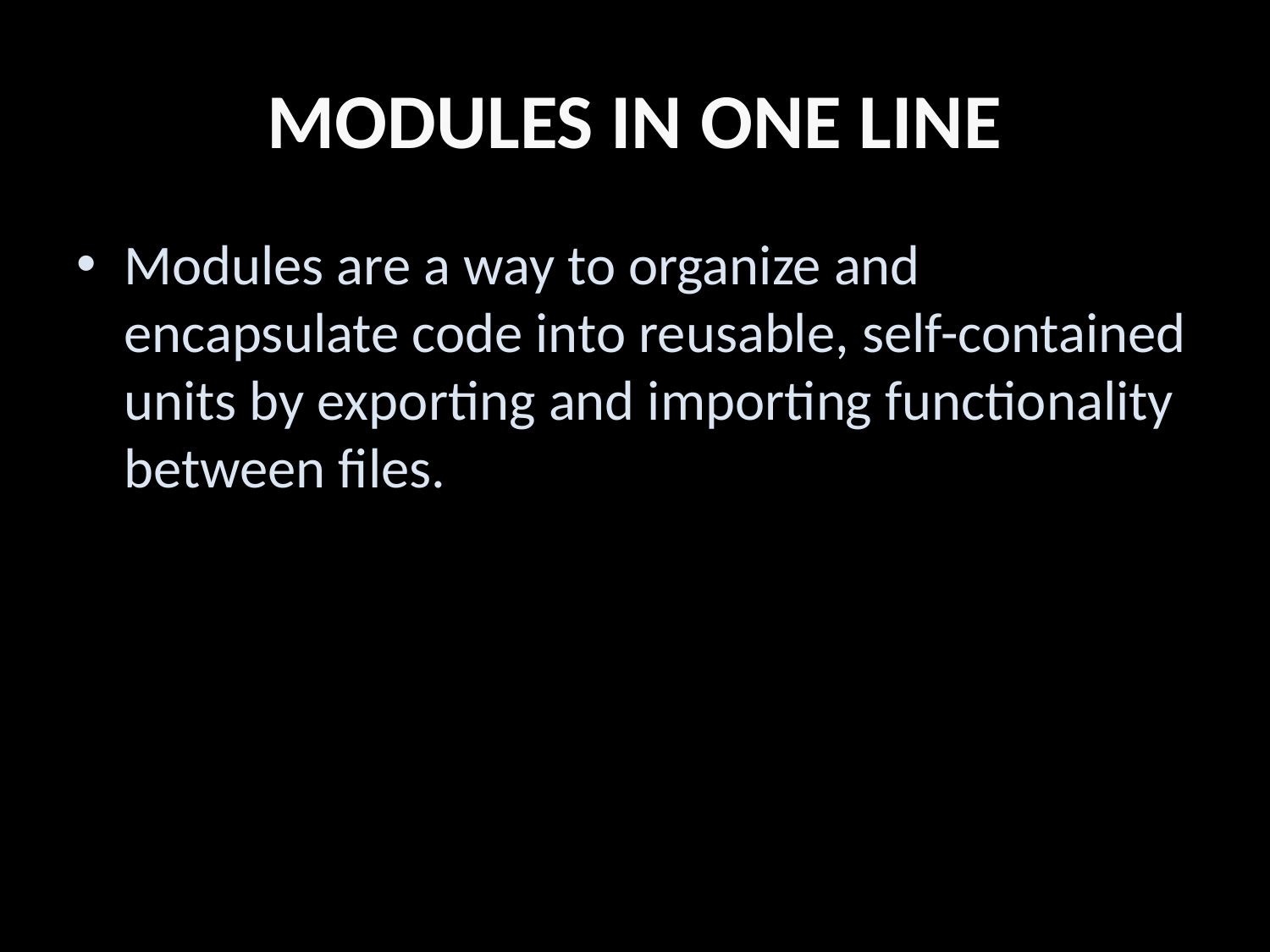

# MODULES IN ONE LINE
Modules are a way to organize and encapsulate code into reusable, self-contained units by exporting and importing functionality between files.